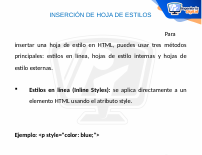

INSERCIÓN DE HOJA DE ESTILOS
	Para insertar una hoja de estilo en HTML, puedes usar tres métodos principales: estilos en línea, hojas de estilo internas y hojas de estilo externas.

Estilos en línea (Inline Styles): se aplica directamente a un elemento HTML usando el atributo style.

	Ejemplo: <p style="color: blue;">

	Este párrafo tiene un estilo en línea.</p>.